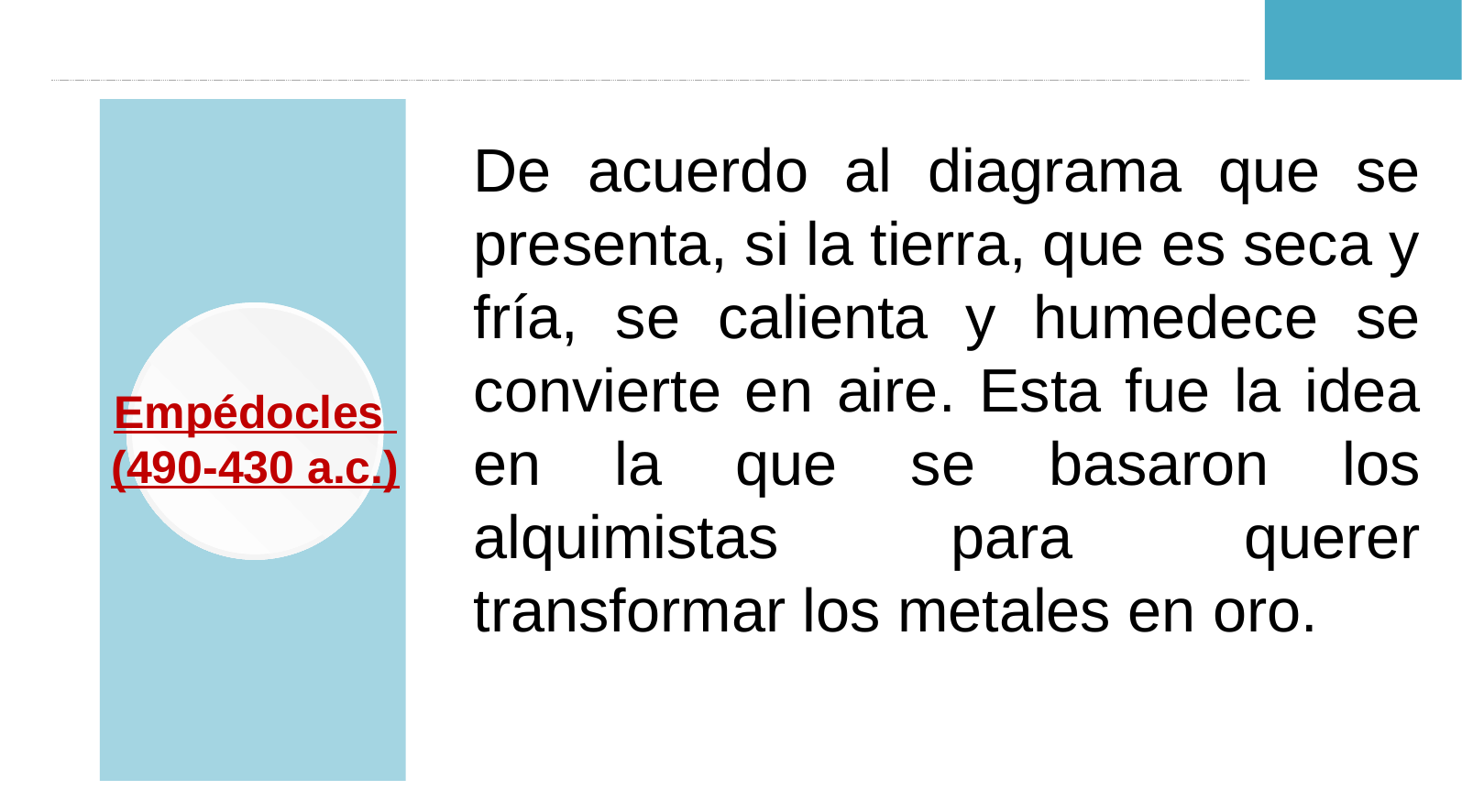

De acuerdo al diagrama que se presenta, si la tierra, que es seca y fría, se calienta y humedece se convierte en aire. Esta fue la idea en la que se basaron los alquimistas para querer transformar los metales en oro.

Empédocles
(490-430 a.c.)